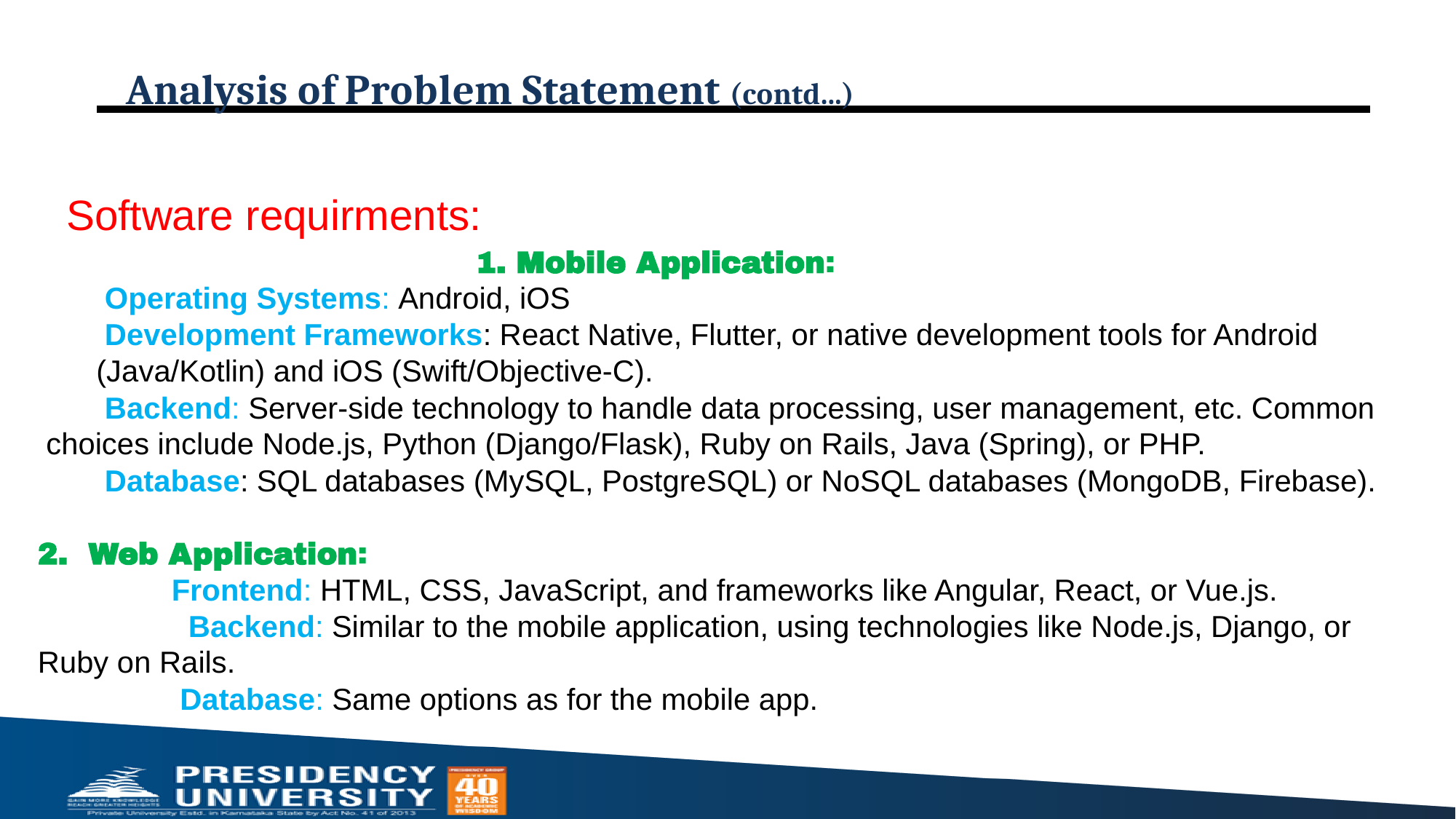

# Analysis of Problem Statement (contd...)
Software requirments:

                                                                                                                                                                                   1. Mobile Application:
        Operating Systems: Android, iOS
        Development Frameworks: React Native, Flutter, or native development tools for Android                   (Java/Kotlin) and iOS (Swift/Objective-C).
        Backend: Server-side technology to handle data processing, user management, etc. Common       choices include Node.js, Python (Django/Flask), Ruby on Rails, Java (Spring), or PHP.
        Database: SQL databases (MySQL, PostgreSQL) or NoSQL databases (MongoDB, Firebase).

2.  Web Application:
                Frontend: HTML, CSS, JavaScript, and frameworks like Angular, React, or Vue.js.
                  Backend: Similar to the mobile application, using technologies like Node.js, Django, or Ruby on Rails.
                 Database: Same options as for the mobile app.